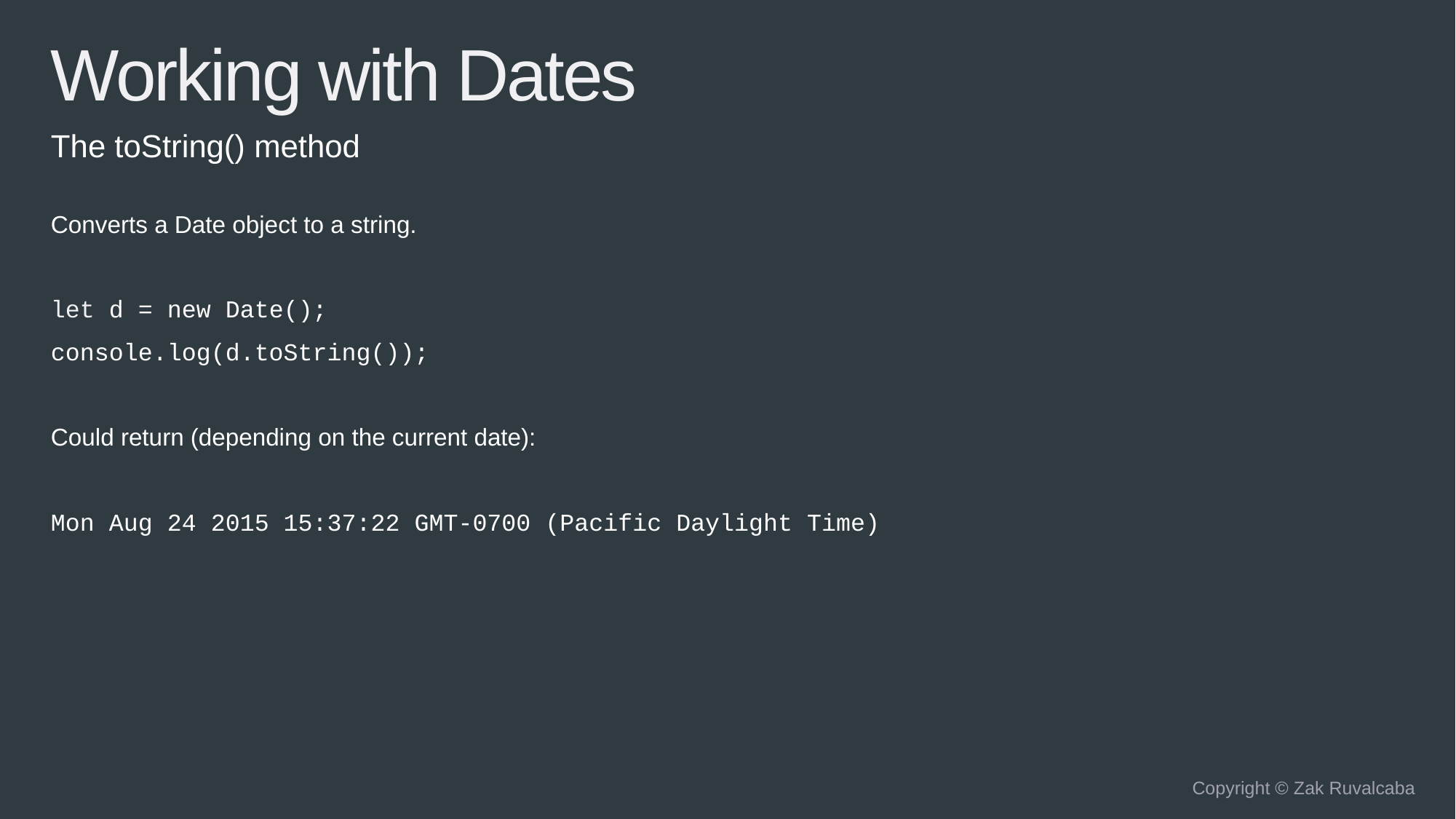

# Working with Dates
The toString() method
Converts a Date object to a string.

let d = new Date();
console.log(d.toString());

Could return (depending on the current date):

Mon Aug 24 2015 15:37:22 GMT-0700 (Pacific Daylight Time)